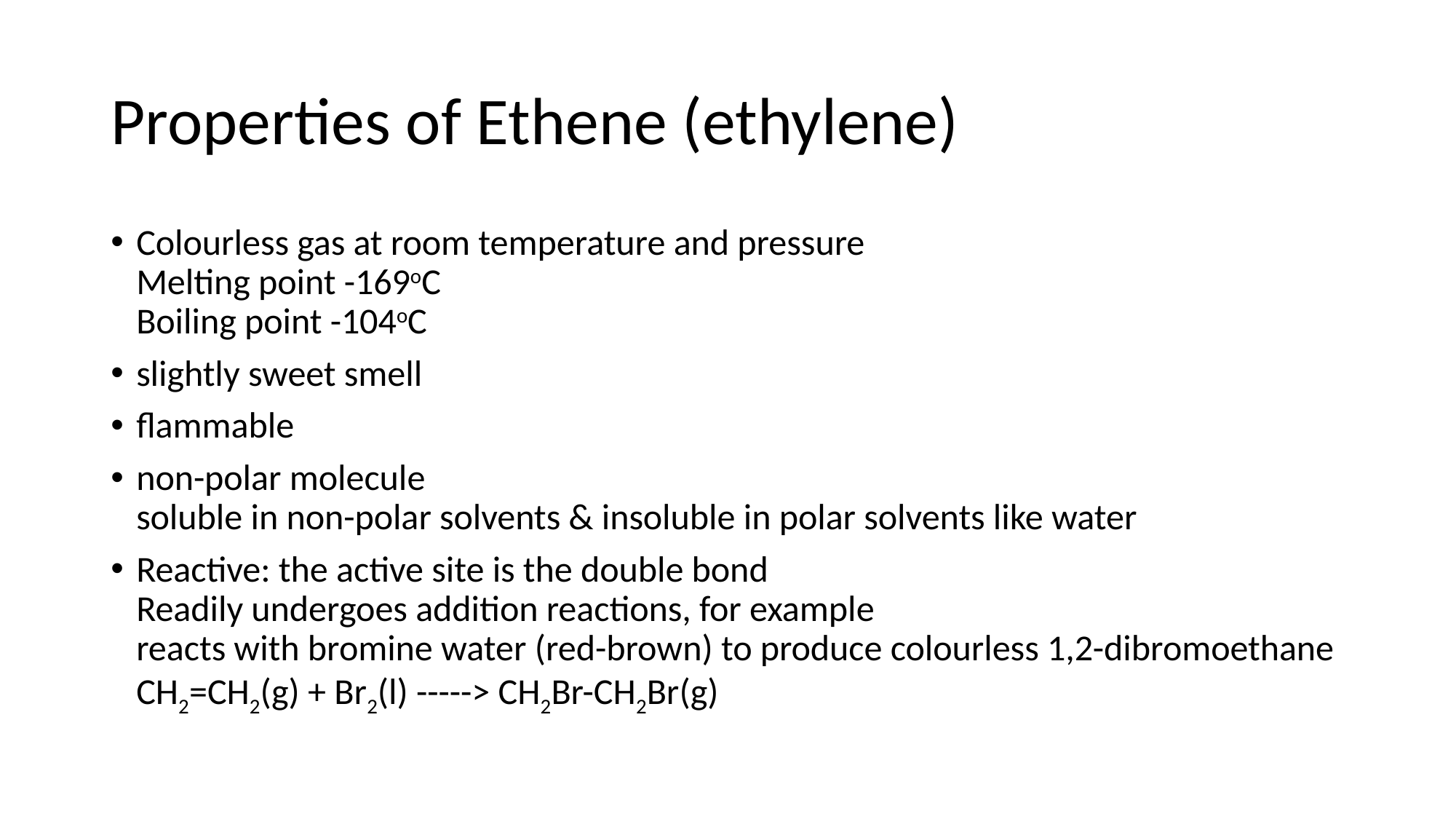

# Properties of Ethene (ethylene)
Colourless gas at room temperature and pressure 
Melting point -169oC 
Boiling point -104oC
slightly sweet smell
flammable
non-polar molecule 
soluble in non-polar solvents & insoluble in polar solvents like water
Reactive: the active site is the double bond 
Readily undergoes addition reactions, for example 
reacts with bromine water (red-brown) to produce colourless 1,2-dibromoethane 
CH2=CH2(g) + Br2(l) -----> CH2Br-CH2Br(g)